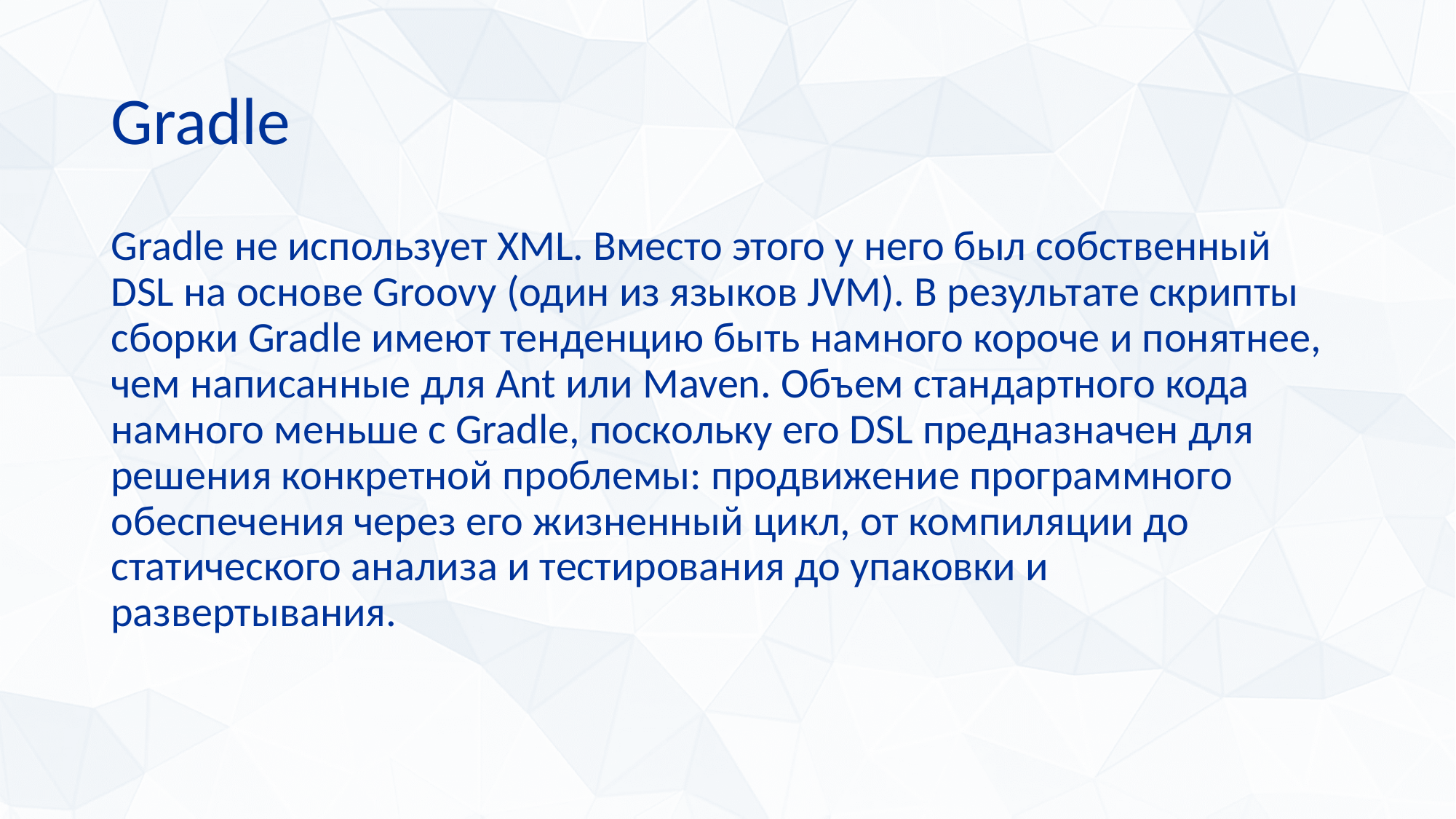

# Gradle
Gradle не использует XML. Вместо этого у него был собственный DSL на основе Groovy (один из языков JVM). В результате скрипты сборки Gradle имеют тенденцию быть намного короче и понятнее, чем написанные для Ant или Maven. Объем стандартного кода намного меньше с Gradle, поскольку его DSL предназначен для решения конкретной проблемы: продвижение программного обеспечения через его жизненный цикл, от компиляции до статического анализа и тестирования до упаковки и развертывания.